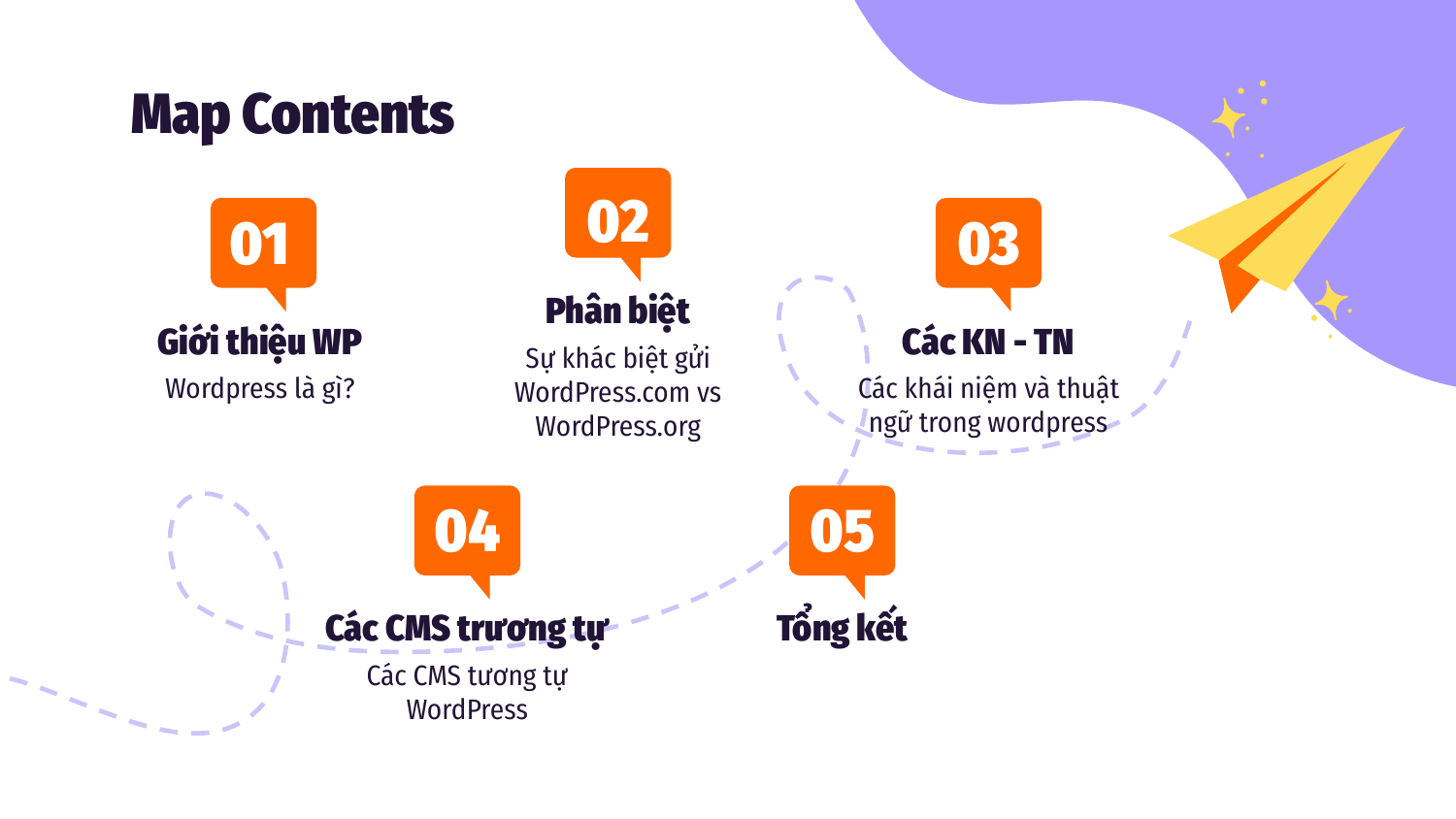

# Map Contents

02
01
03
Phân biệt

Giới thiệu WP
Các KN - TN
Sự khác biệt gửi WordPress.com vs WordPress.org
Wordpress là gì?
Các khái niệm và thuật ngữ trong wordpress

04
05
06
Các CMS trương tự
Tổng kết
Các CMS tương tự WordPress